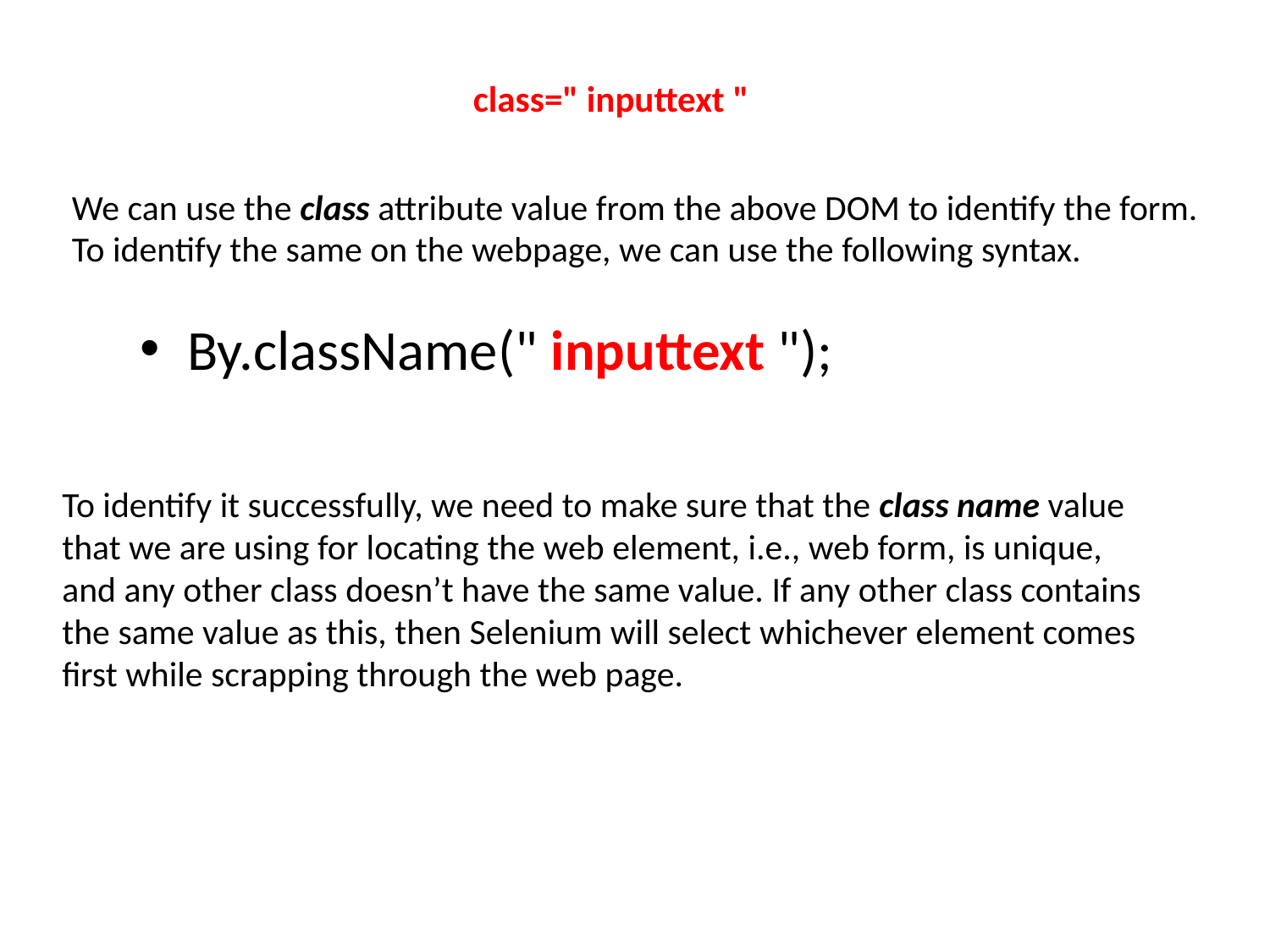

# class=" inputtext "
We can use the class attribute value from the above DOM to identify the form. To identify the same on the webpage, we can use the following syntax.
By.className(" inputtext ");
To identify it successfully, we need to make sure that the class name value that we are using for locating the web element, i.e., web form, is unique, and any other class doesn’t have the same value. If any other class contains the same value as this, then Selenium will select whichever element comes first while scrapping through the web page.